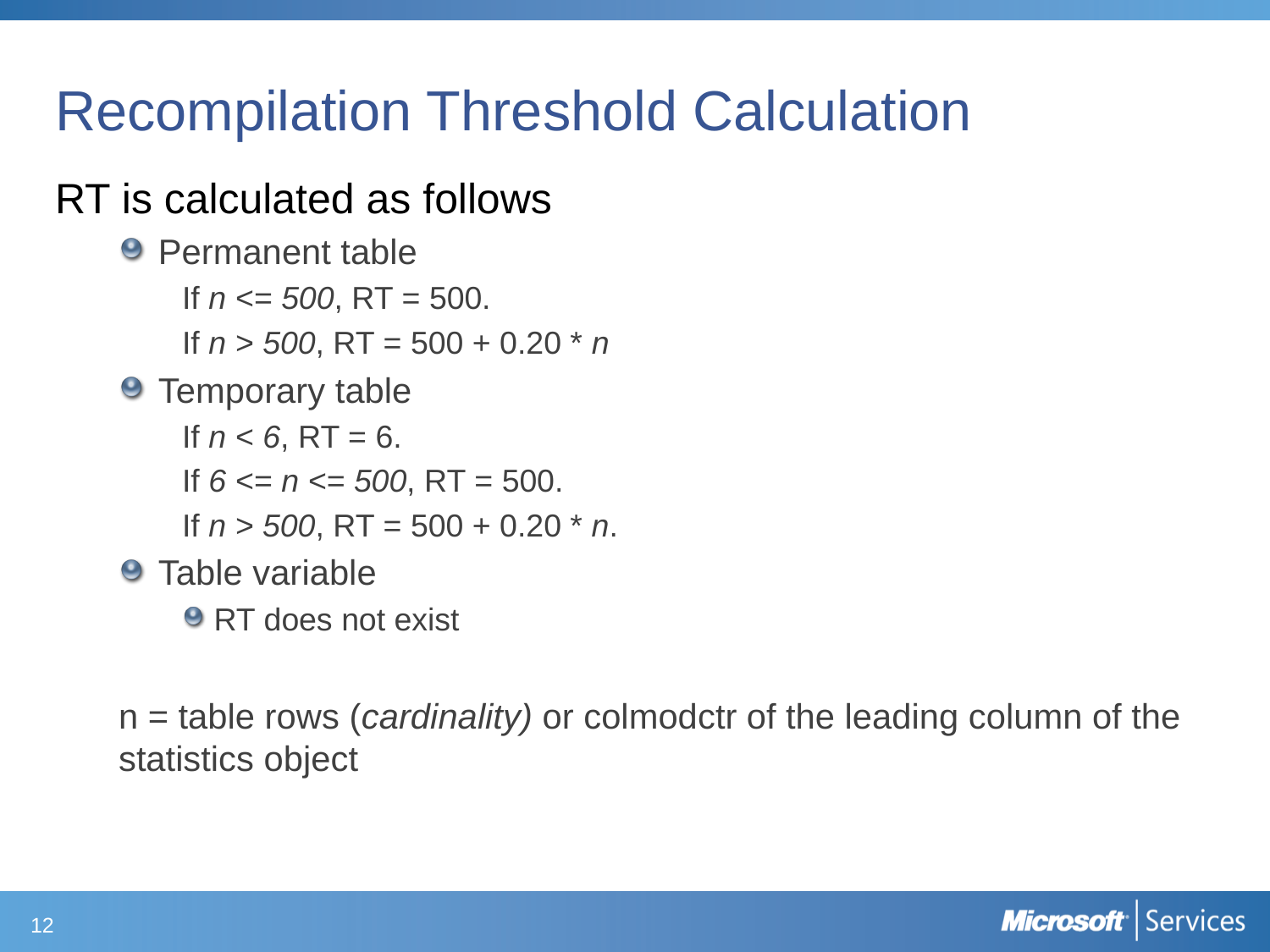

# Recompilation Threshold Calculation
RT is calculated as follows
Permanent table
If n <= 500, RT = 500.
If n > 500, RT = 500 + 0.20 * n
Temporary table
If n < 6, RT = 6.
If 6 <= n <= 500, RT = 500.
If n > 500, RT = 500 + 0.20 * n.
Table variable
RT does not exist

n = table rows (cardinality) or colmodctr of the leading column of the statistics object

12